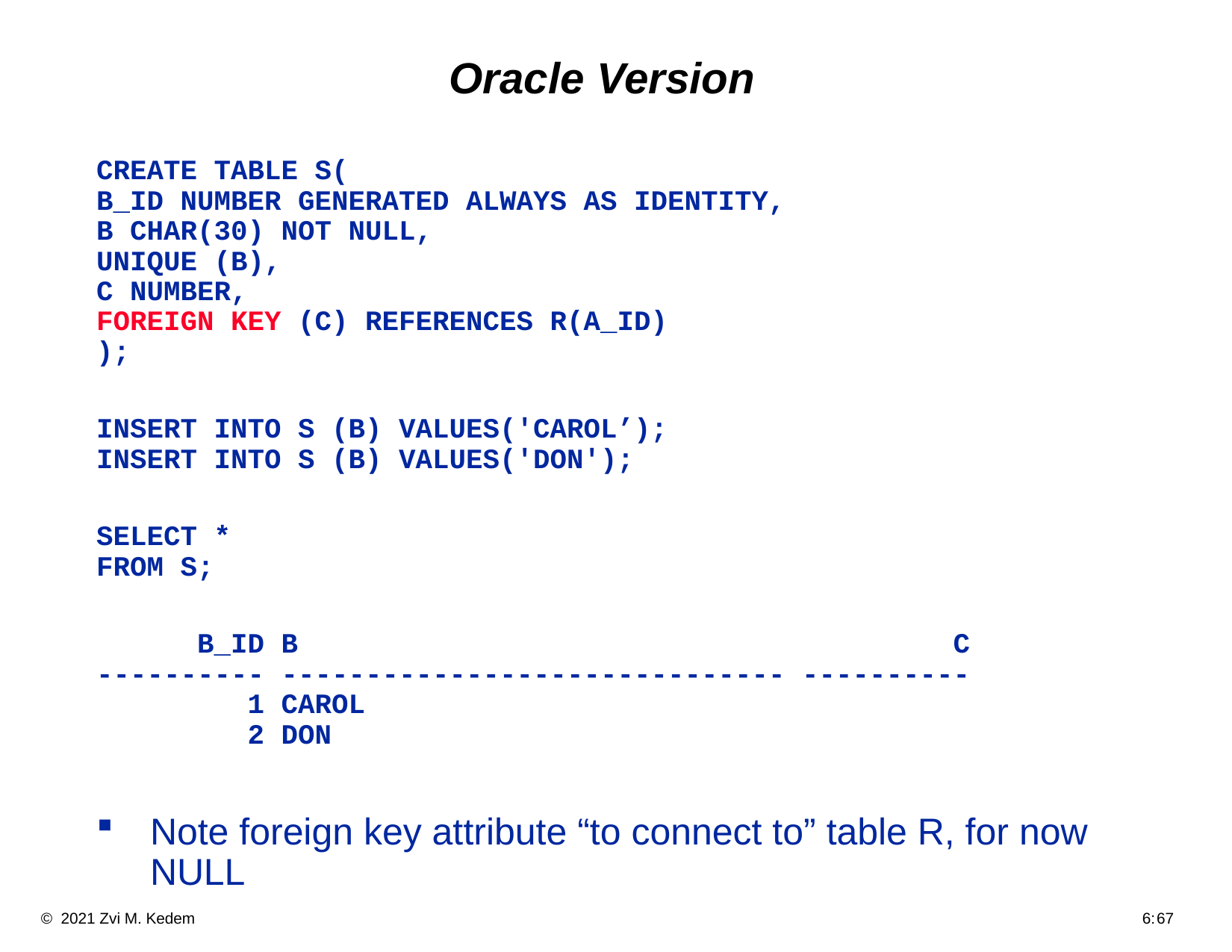

# Oracle Version
CREATE TABLE S(
B_ID NUMBER GENERATED ALWAYS AS IDENTITY,
B CHAR(30) NOT NULL,
UNIQUE (B),
C NUMBER,
FOREIGN KEY (C) REFERENCES R(A_ID)
);

INSERT INTO S (B) VALUES('CAROL’);
INSERT INTO S (B) VALUES('DON');

SELECT *
FROM S;

      B_ID B                                       C
---------- ------------------------------ ----------
         1 CAROL
         2 DON

Note foreign key attribute “to connect to” table R, for now NULL